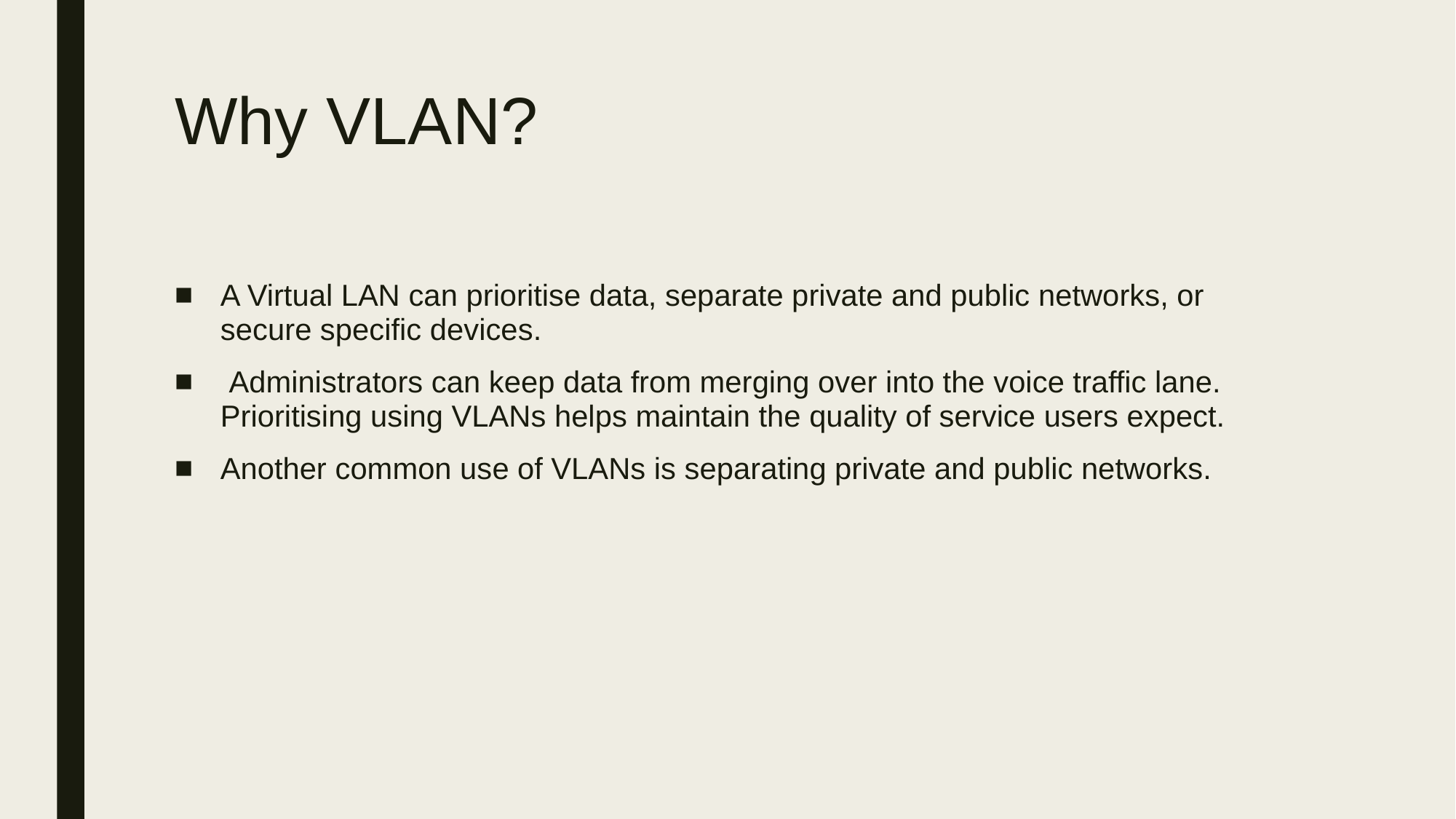

# Why VLAN?
A Virtual LAN can prioritise data, separate private and public networks, or secure specific devices.
 Administrators can keep data from merging over into the voice traffic lane. Prioritising using VLANs helps maintain the quality of service users expect.
Another common use of VLANs is separating private and public networks.